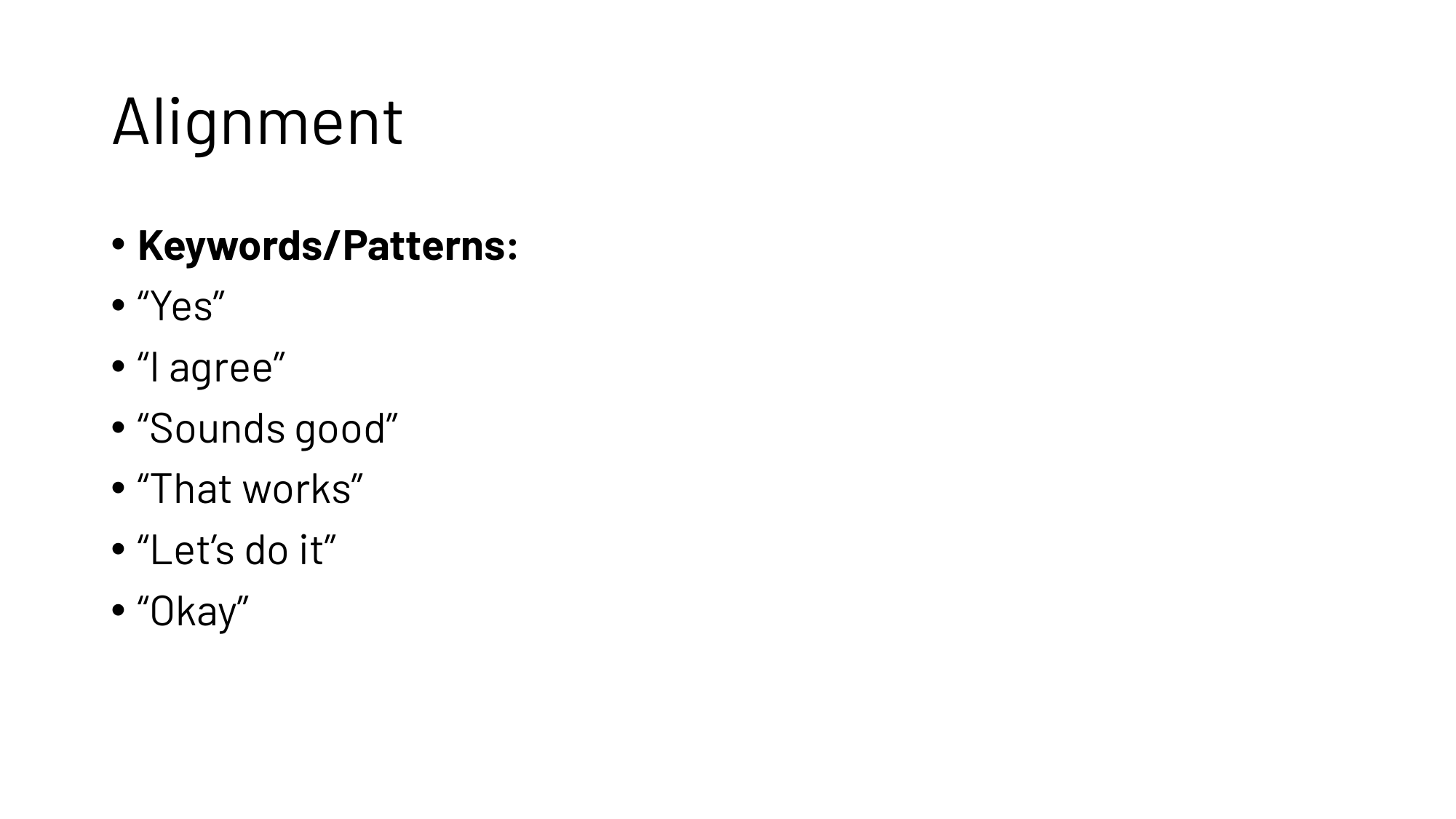

# Alignment
Keywords/Patterns:
“Yes”
“I agree”
“Sounds good”
“That works”
“Let’s do it”
“Okay”